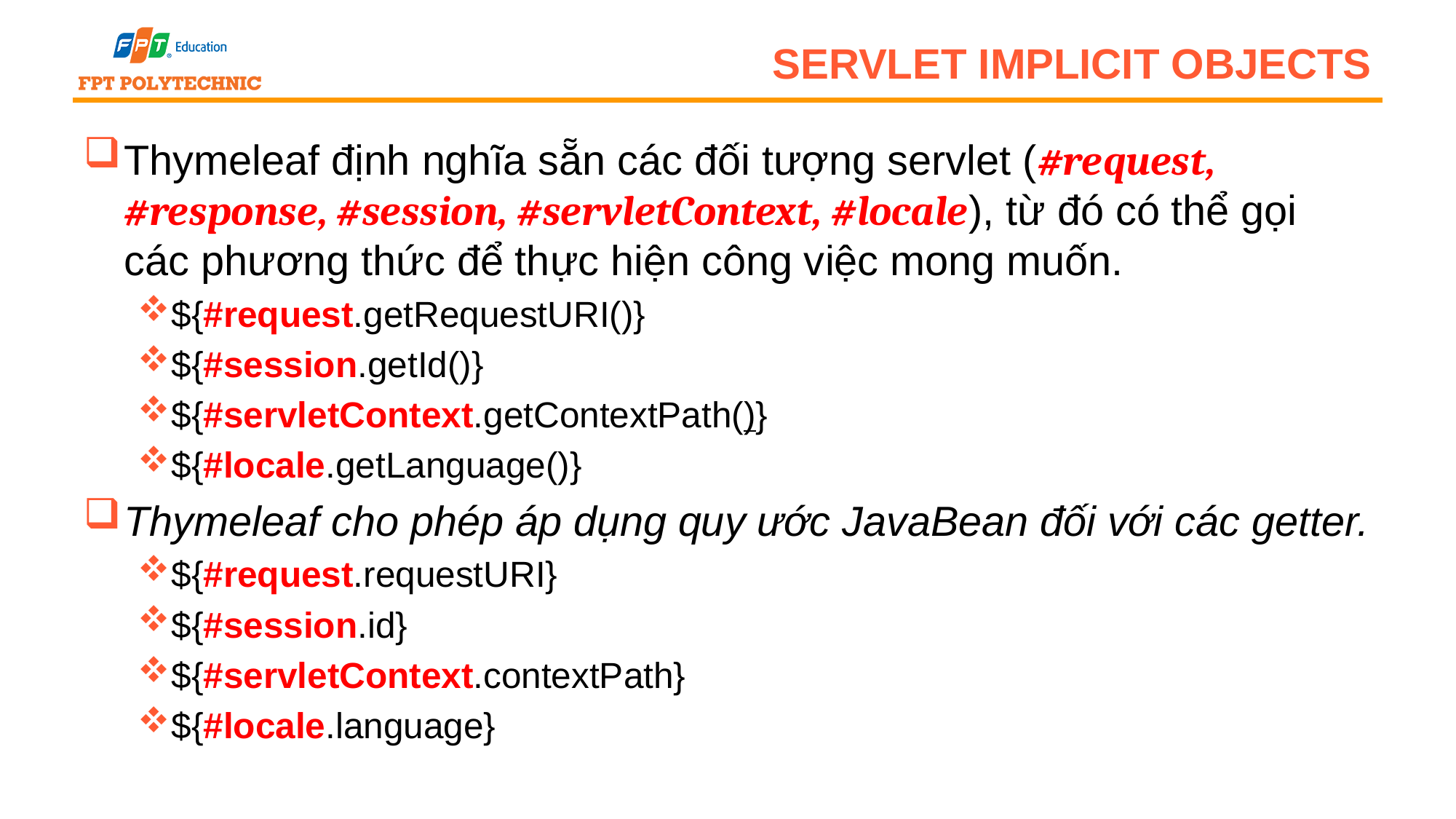

# Servlet Implicit Objects
Thymeleaf định nghĩa sẵn các đối tượng servlet (#request, #response, #session, #servletContext, #locale), từ đó có thể gọi các phương thức để thực hiện công việc mong muốn.
${#request.getRequestURI()}
${#session.getId()}
${#servletContext.getContextPath()}
${#locale.getLanguage()}
Thymeleaf cho phép áp dụng quy ước JavaBean đối với các getter.
${#request.requestURI}
${#session.id}
${#servletContext.contextPath}
${#locale.language}